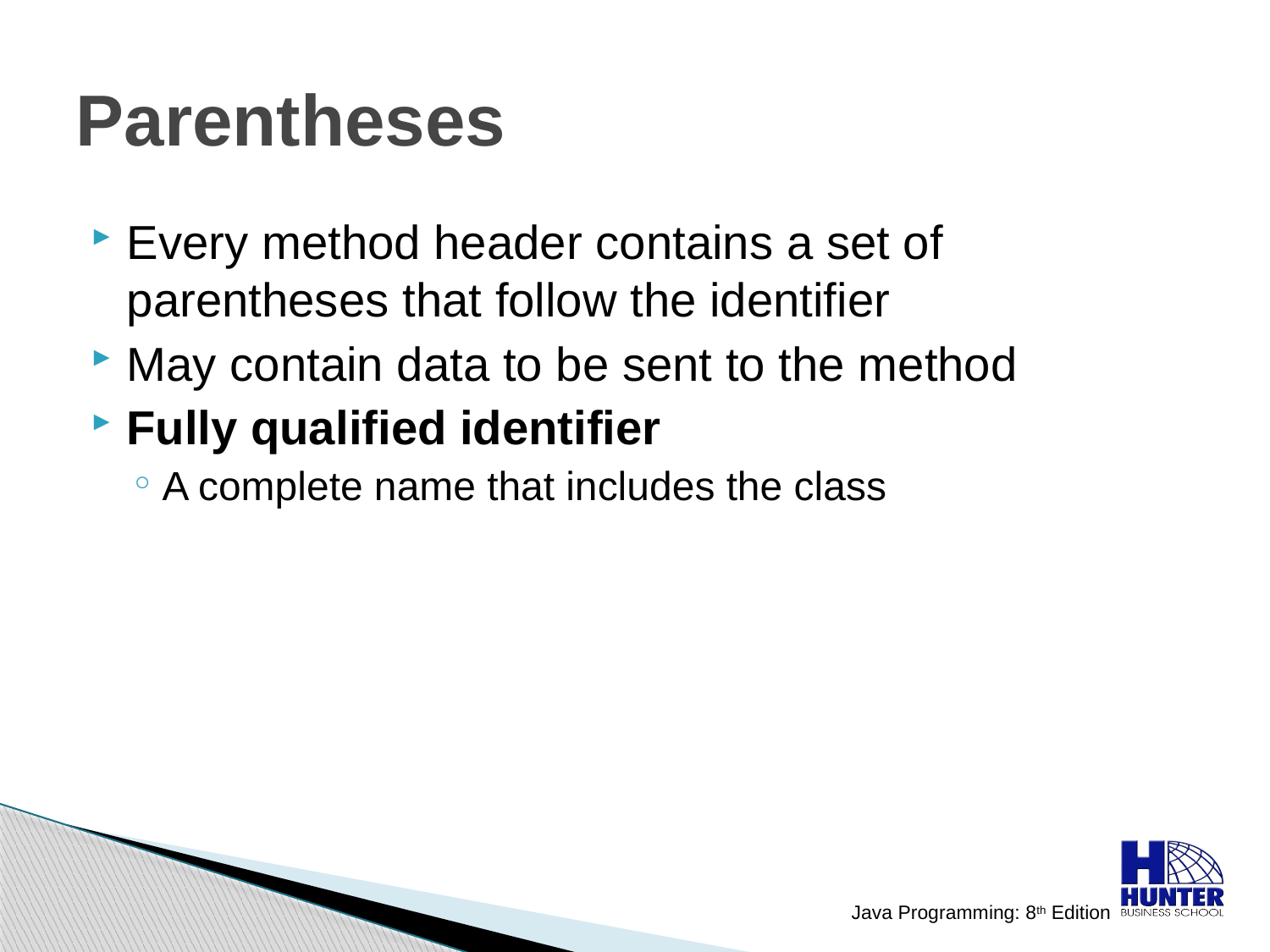

# Parentheses
Every method header contains a set of parentheses that follow the identifier
May contain data to be sent to the method
Fully qualified identifier
A complete name that includes the class